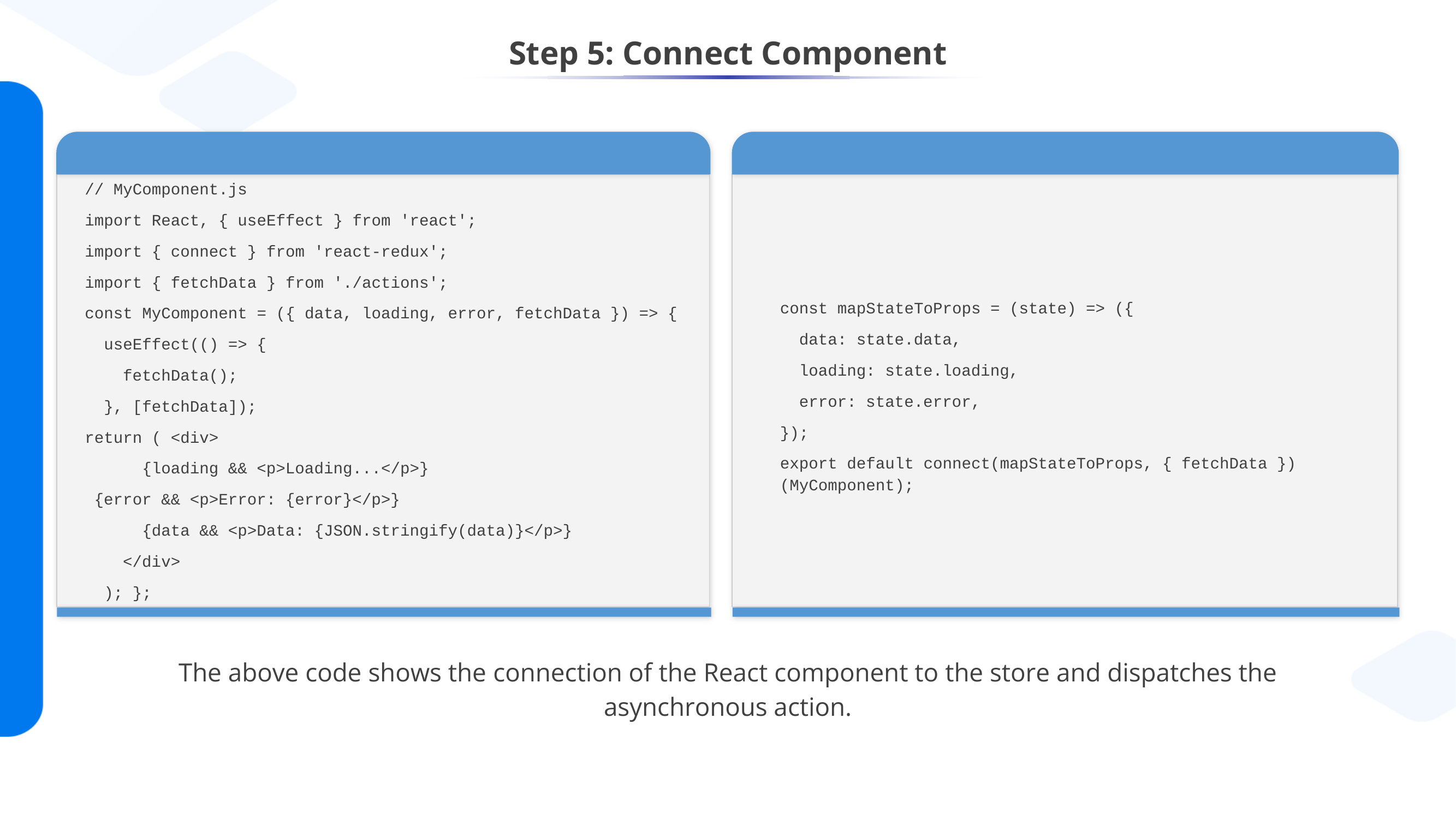

# Step 5: Connect Component

// MyComponent.js
import React, { useEffect } from 'react';
import { connect } from 'react-redux';
import { fetchData } from './actions';
const MyComponent = ({ data, loading, error, fetchData }) => {
  useEffect(() => {
    fetchData();
  }, [fetchData]);
return ( <div>
      {loading && <p>Loading...</p>}
 {error && <p>Error: {error}</p>}
      {data && <p>Data: {JSON.stringify(data)}</p>}
    </div>
  ); };

const mapStateToProps = (state) => ({
  data: state.data,
  loading: state.loading,
  error: state.error,
});
export default connect(mapStateToProps, { fetchData })(MyComponent);
The above code shows the connection of the React component to the store and dispatches the asynchronous action.